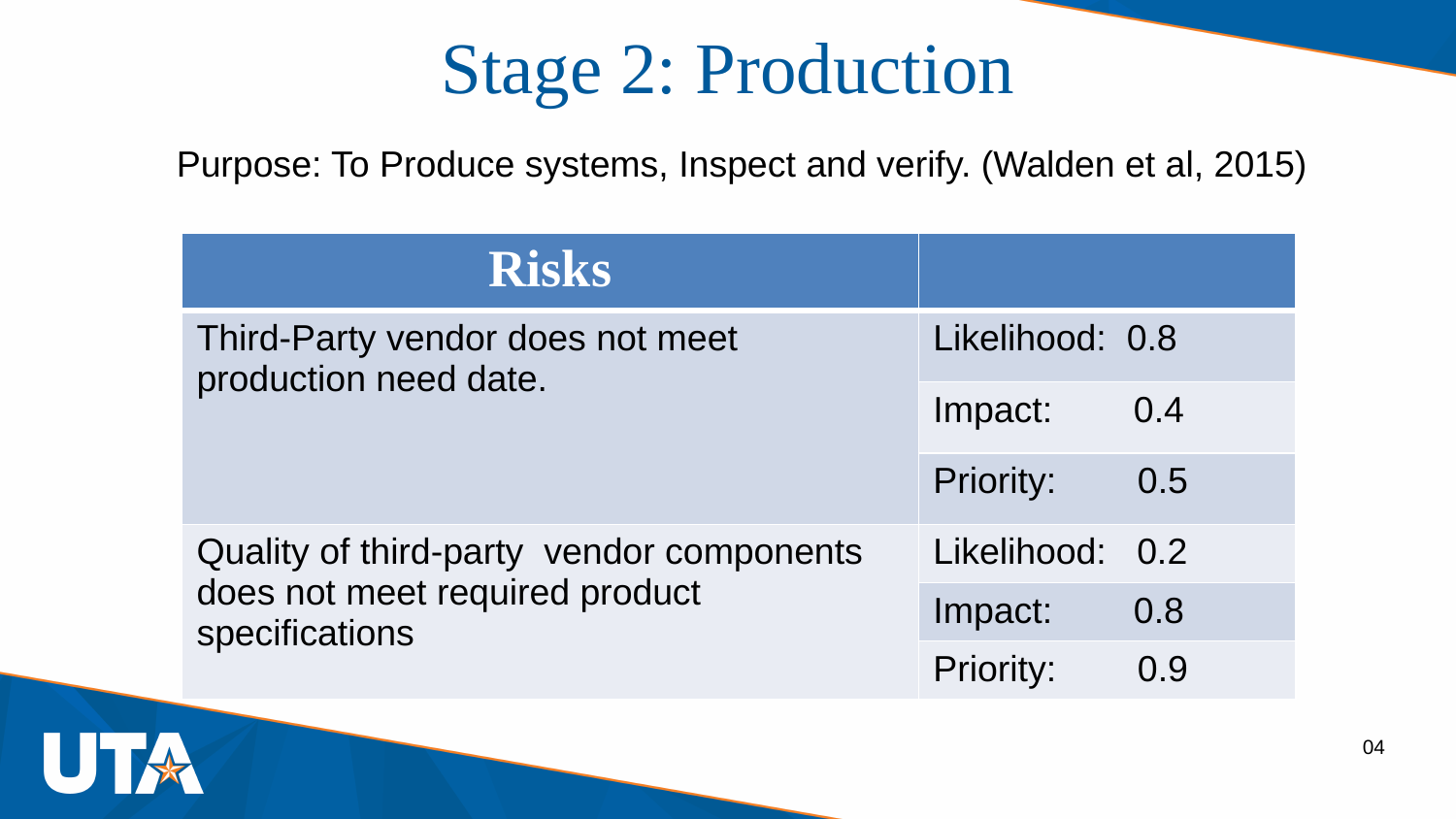

Stage 2: Production
Purpose: To Produce systems, Inspect and verify. (Walden et al, 2015)

| Risks |  |
| --- | --- |
| Third-Party vendor does not meet production need date. | Likelihood: 0.8 |
|  | Impact: 0.4 |
|  | Priority: 0.5 |
| Quality of third-party vendor components does not meet required product specifications | Likelihood: 0.2 |
|  | Impact: 0.8 |
|  | Priority: 0.9 |
04